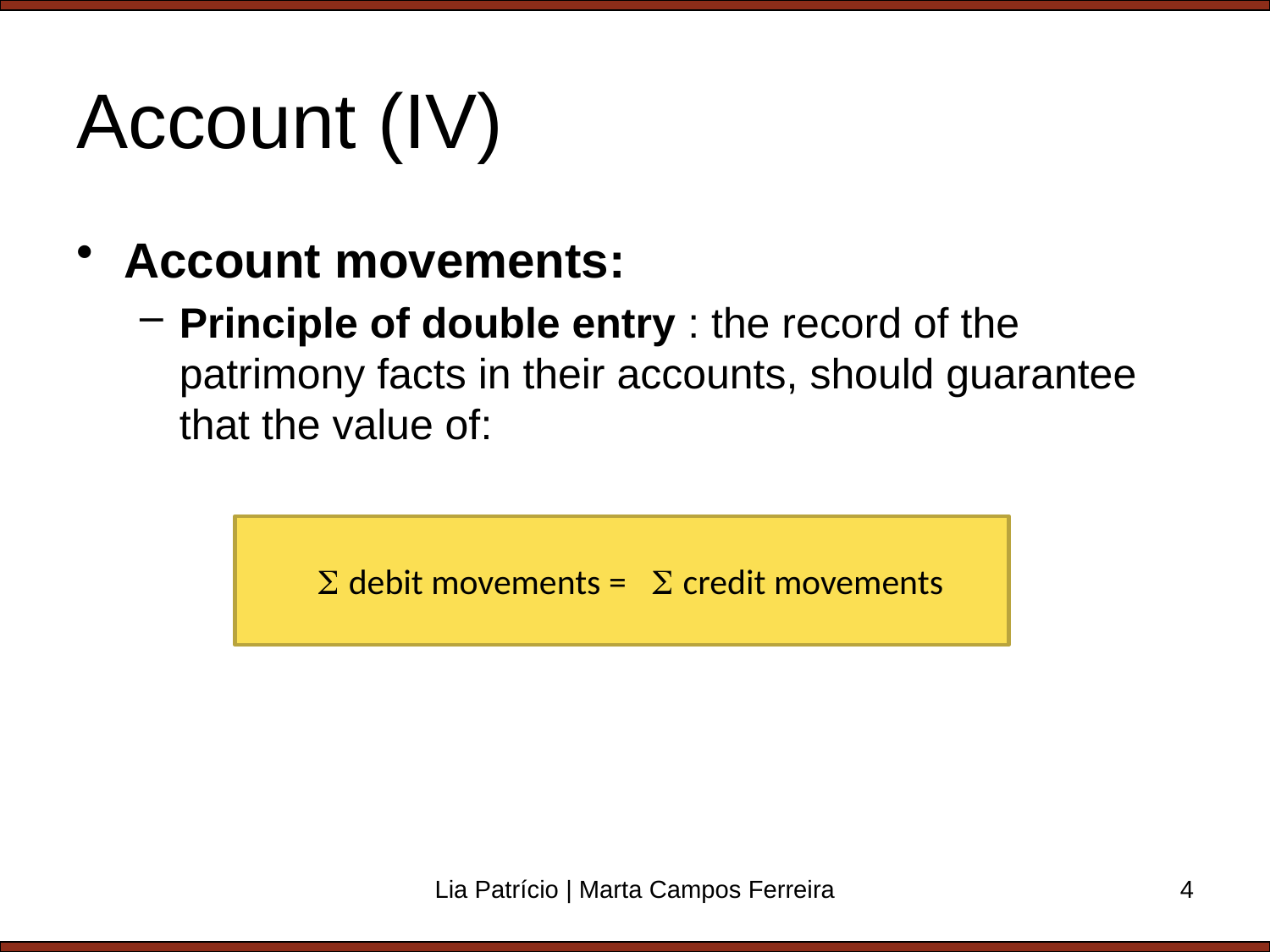

# Account (IV)
Account movements:
Principle of double entry : the record of the patrimony facts in their accounts, should guarantee that the value of:

 Σ debit movements =  Σ credit movements
Lia Patrício | Marta Campos Ferreira
4